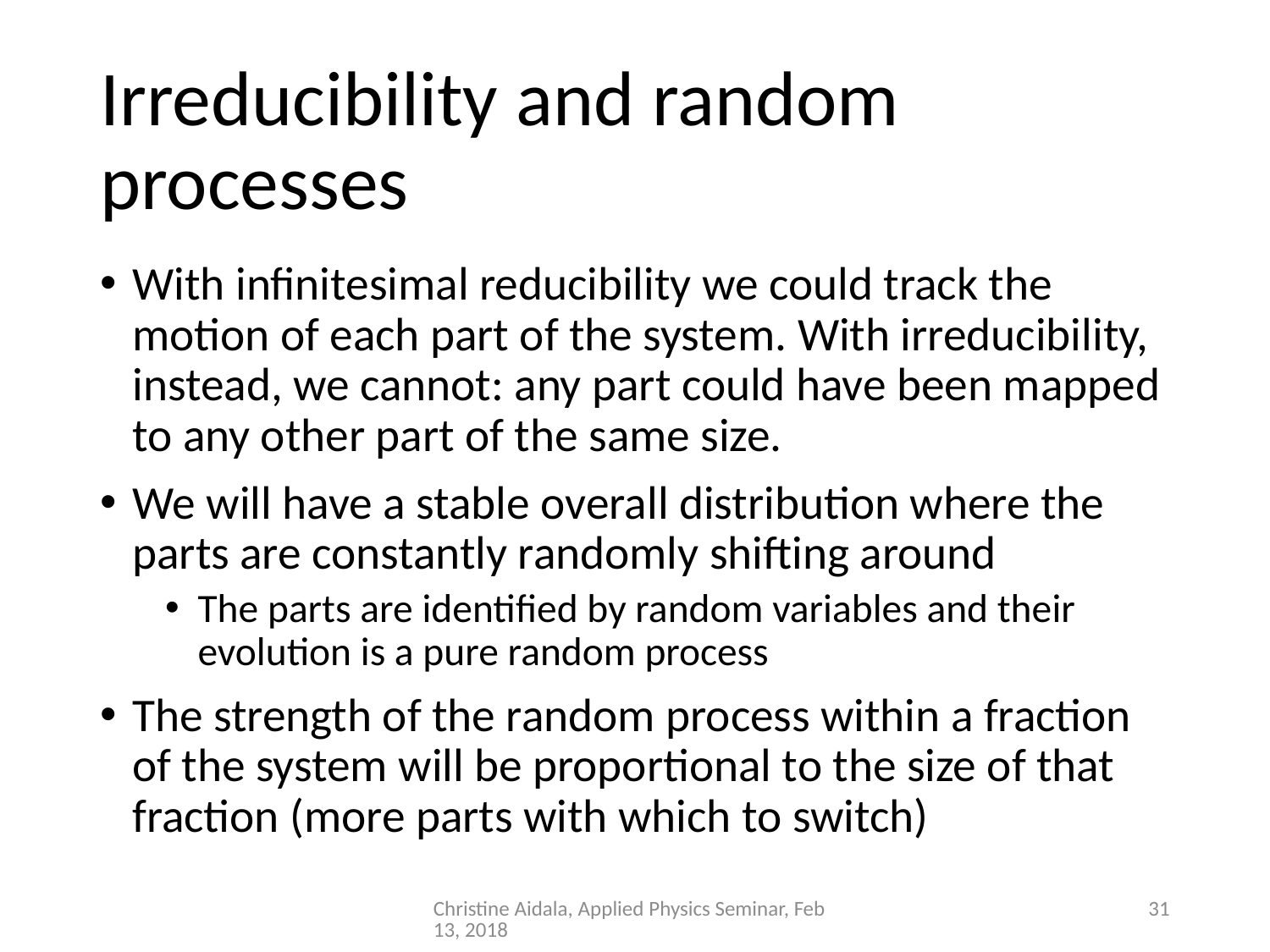

# Irreducibility and random processes
With infinitesimal reducibility we could track the motion of each part of the system. With irreducibility, instead, we cannot: any part could have been mapped to any other part of the same size.
We will have a stable overall distribution where the parts are constantly randomly shifting around
The parts are identified by random variables and their evolution is a pure random process
The strength of the random process within a fraction of the system will be proportional to the size of that fraction (more parts with which to switch)
Christine Aidala, Applied Physics Seminar, Feb 13, 2018
31